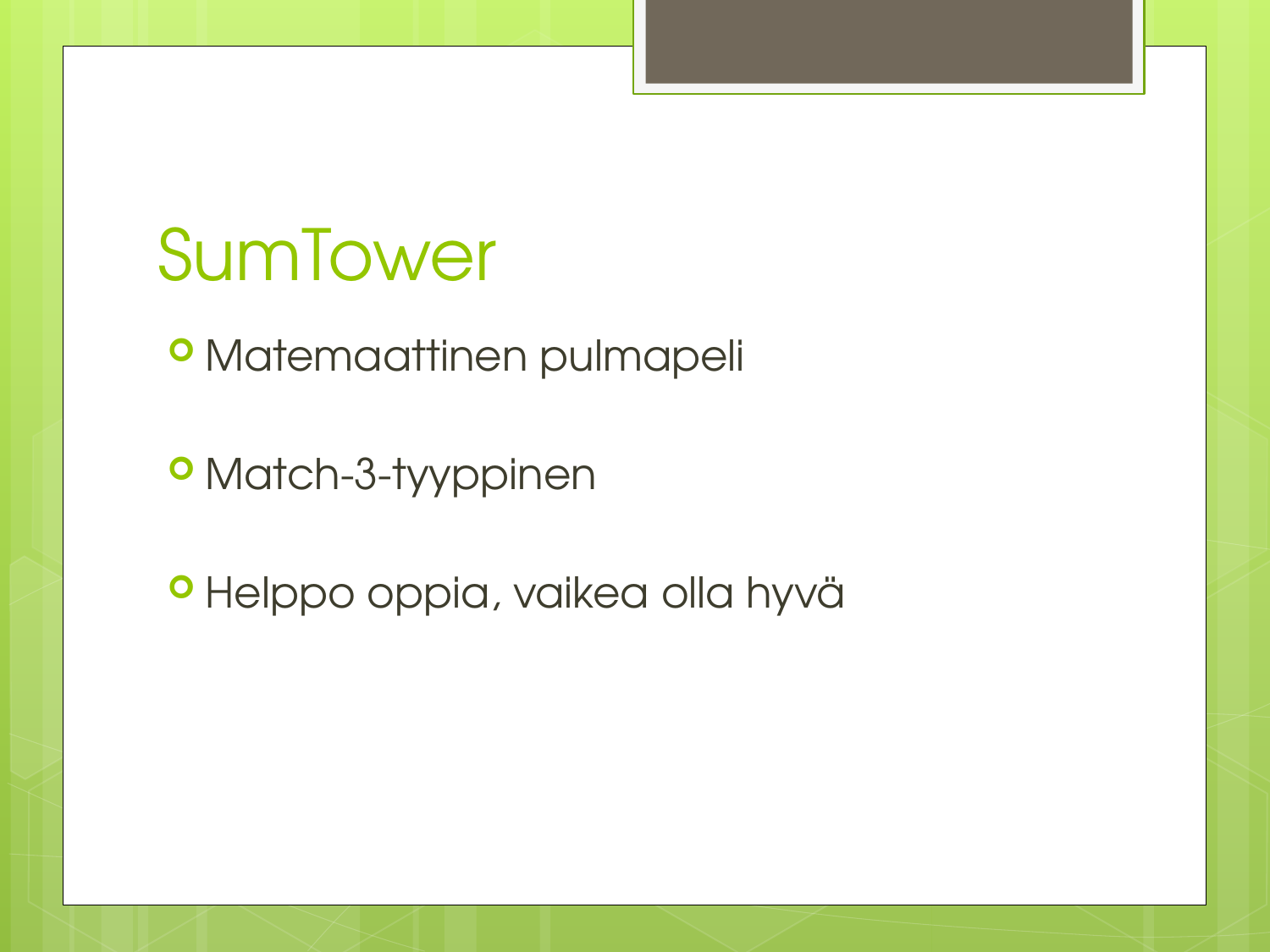

# SumTower
Matemaattinen pulmapeli

Match-3-tyyppinen

Helppo oppia, vaikea olla hyvä